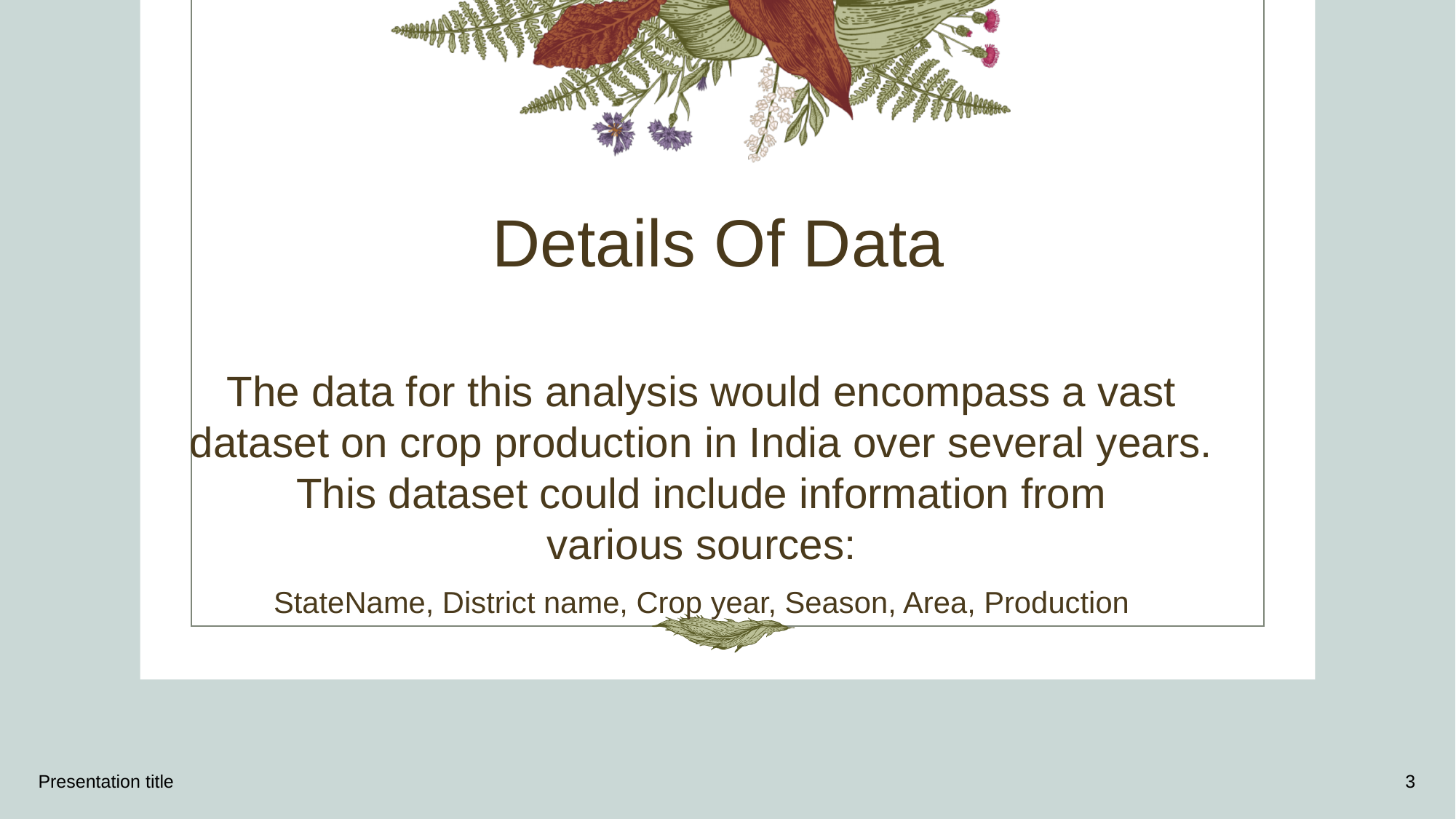

# Details Of Data
The data for this analysis would encompass a vast dataset on crop production in India over several years. This dataset could include information from various sources:
StateName, District name, Crop year, Season, Area, Production

Presentation title
3